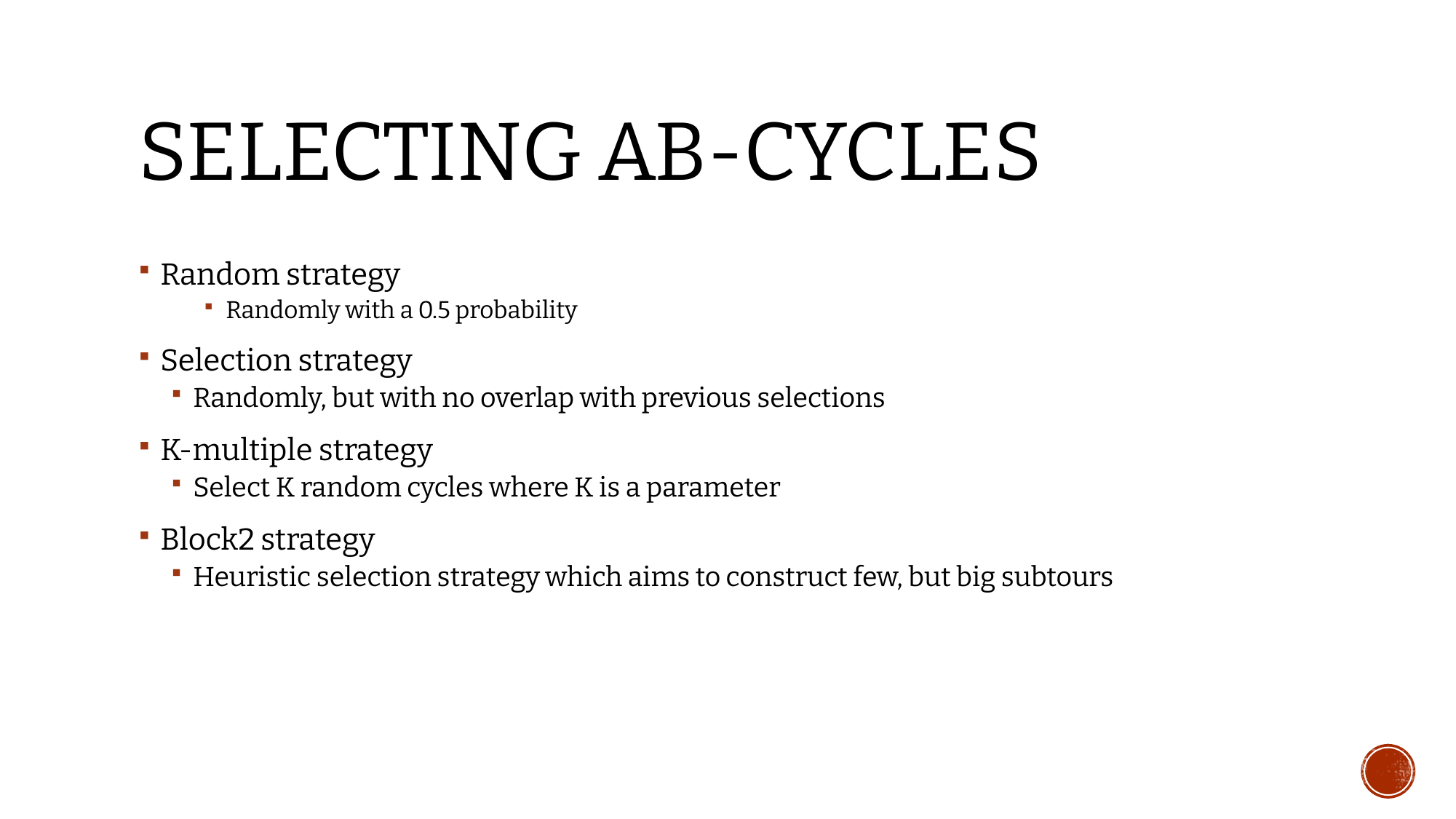

# Selecting AB-cycles
Random strategy
Randomly with a 0.5 probability
Selection strategy
Randomly, but with no overlap with previous selections
K-multiple strategy
Select K random cycles where K is a parameter
Block2 strategy
Heuristic selection strategy which aims to construct few, but big subtours